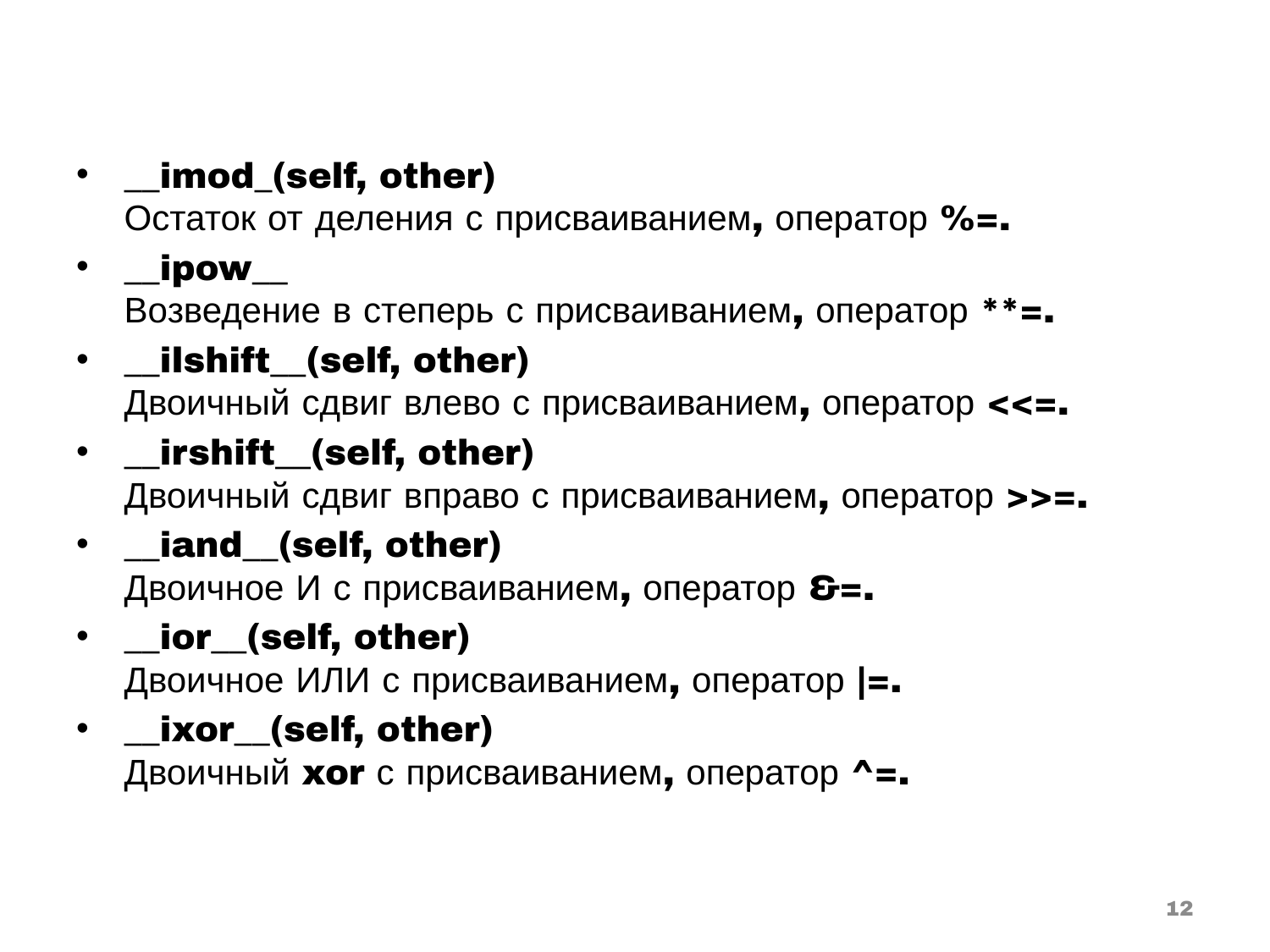

#
__imod_(self, other)
Остаток от деления с присваиванием, оператор %=.
__ipow__
Возведение в степерь с присваиванием, оператор **=.
__ilshift__(self, other)
Двоичный сдвиг влево с присваиванием, оператор <<=.
__irshift__(self, other)
Двоичный сдвиг вправо с присваиванием, оператор >>=.
__iand__(self, other)
Двоичное И с присваиванием, оператор &=.
__ior__(self, other)
Двоичное ИЛИ с присваиванием, оператор |=.
__ixor__(self, other)
Двоичный xor с присваиванием, оператор ^=.
12